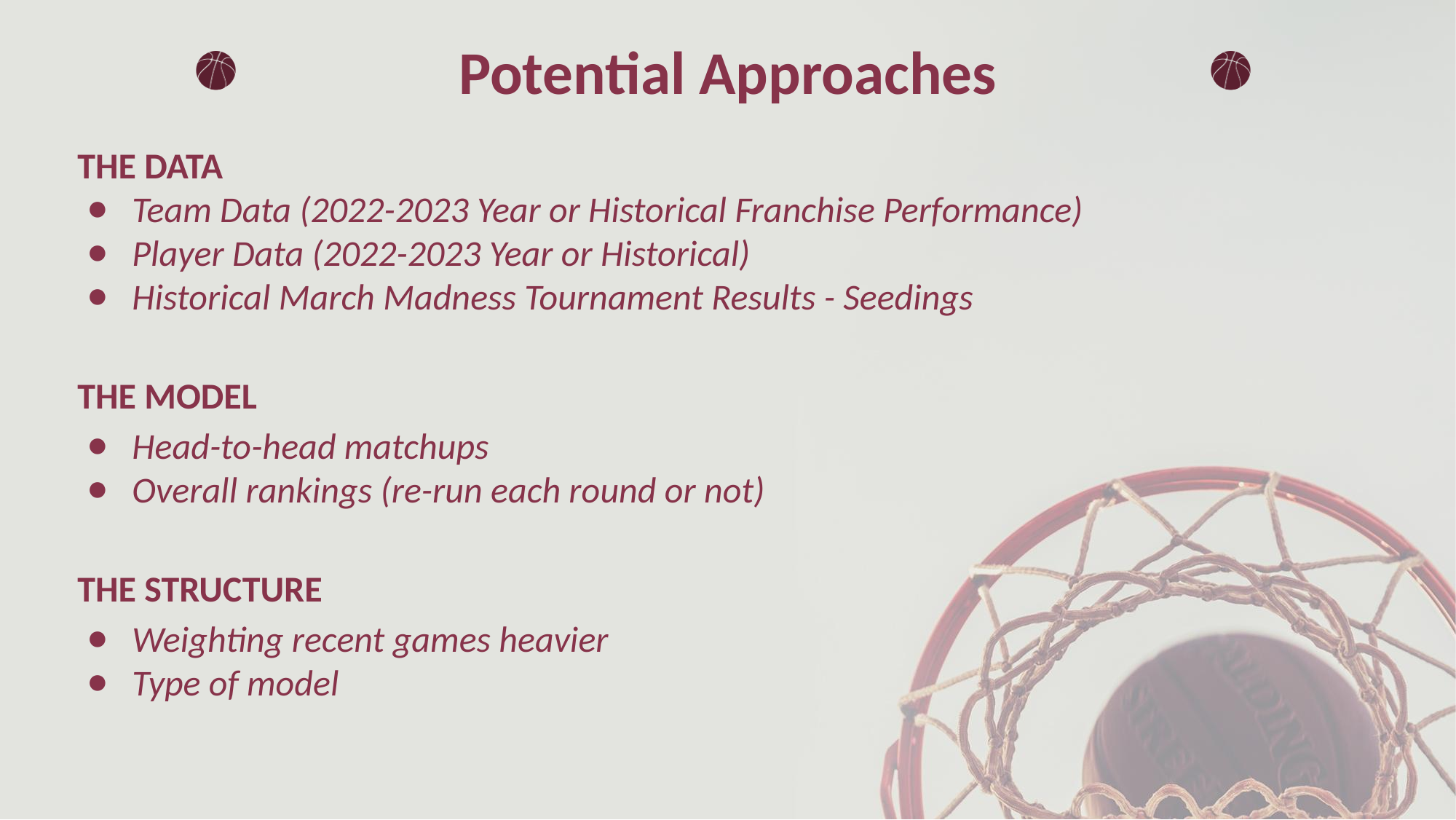

# Potential Approaches
THE DATA
Team Data (2022-2023 Year or Historical Franchise Performance)
Player Data (2022-2023 Year or Historical)
Historical March Madness Tournament Results - Seedings

THE MODEL
Head-to-head matchups
Overall rankings (re-run each round or not)

THE STRUCTURE
Weighting recent games heavier
Type of model